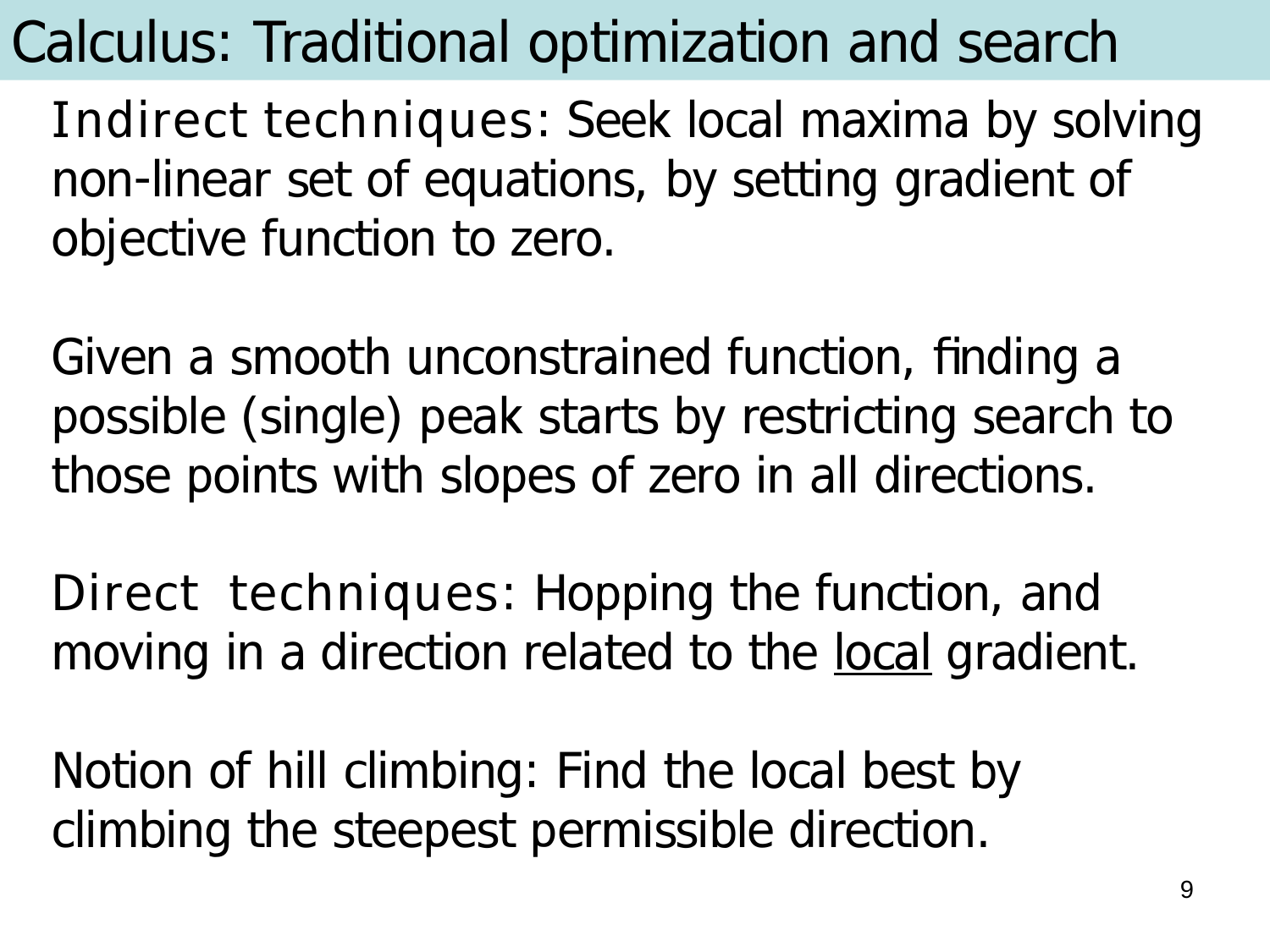

Calculus: Traditional optimization and search
Indirect techniques: Seek local maxima by solving non-linear set of equations, by setting gradient of objective function to zero.

Given a smooth unconstrained function, finding a possible (single) peak starts by restricting search to those points with slopes of zero in all directions.

Direct  techniques: Hopping the function, and moving in a direction related to the local gradient.

Notion of hill climbing: Find the local best by climbing the steepest permissible direction.

9